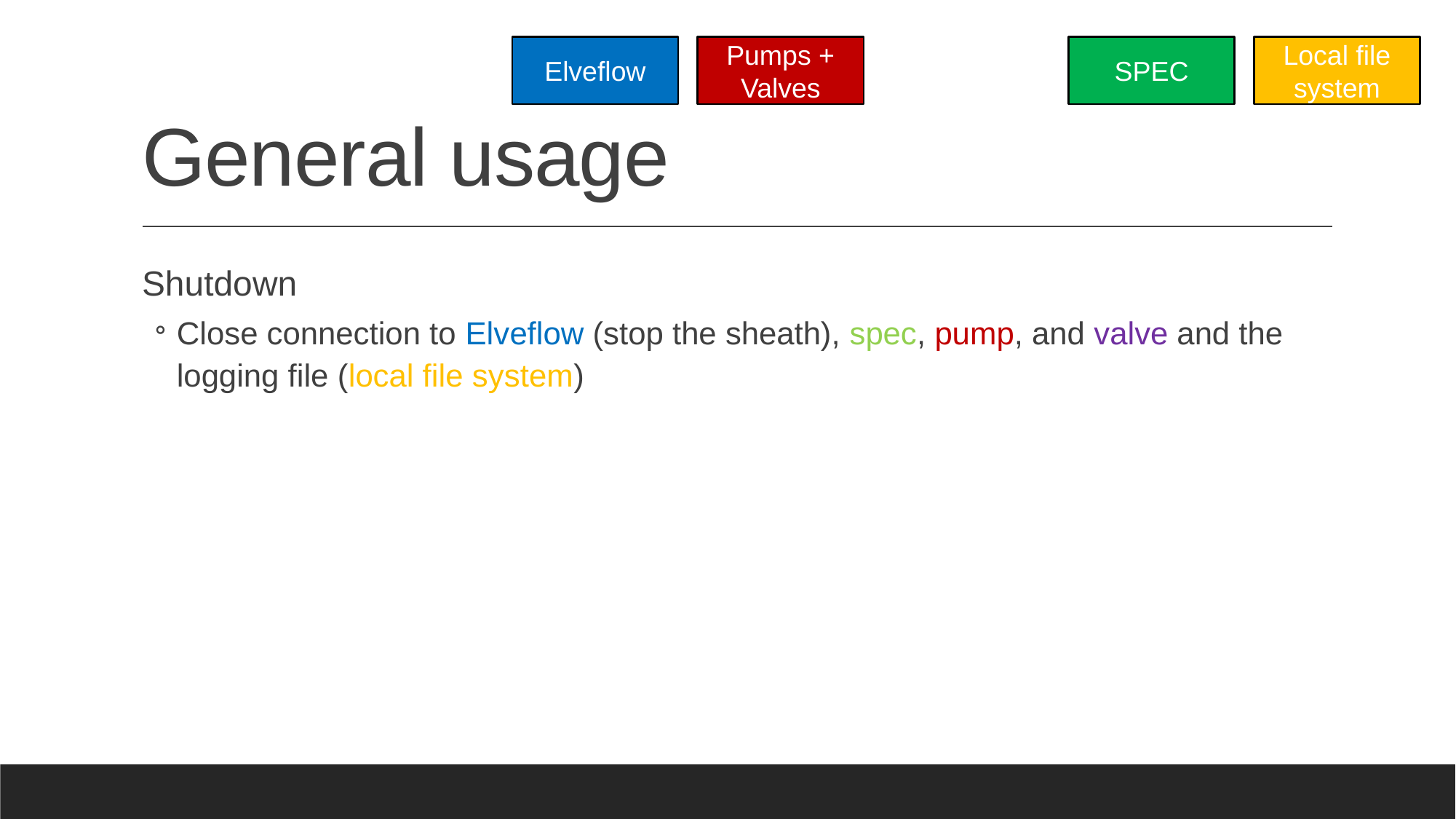

# General usage
Elveflow
Pumps + Valves
SPEC
Local file system
Shutdown
Close connection to Elveflow (stop the sheath), spec, pump, and valve and the logging file (local file system)